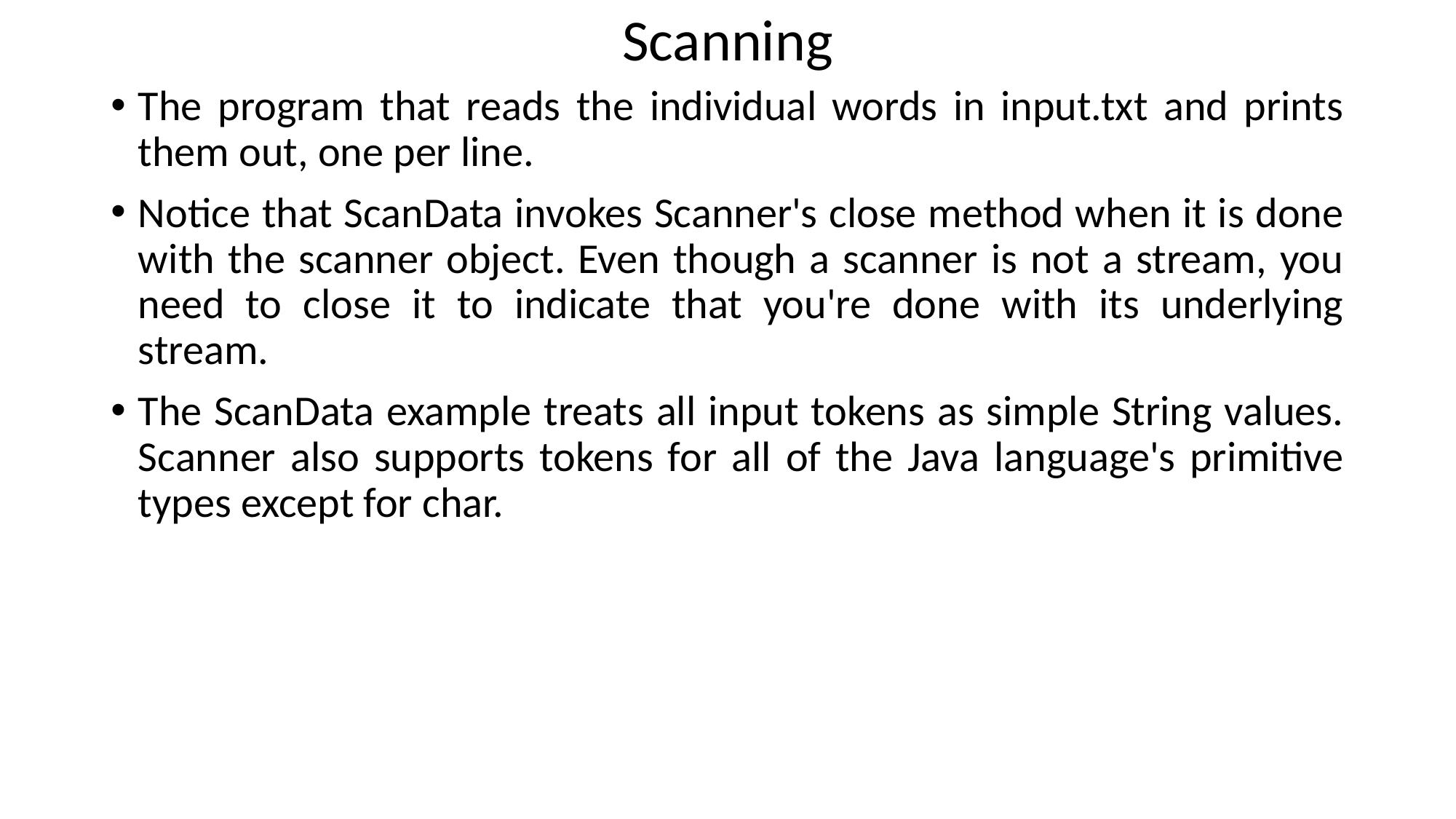

# Scanning
The program that reads the individual words in input.txt and prints them out, one per line.
Notice that ScanData invokes Scanner's close method when it is done with the scanner object. Even though a scanner is not a stream, you need to close it to indicate that you're done with its underlying stream.
The ScanData example treats all input tokens as simple String values. Scanner also supports tokens for all of the Java language's primitive types except for char.